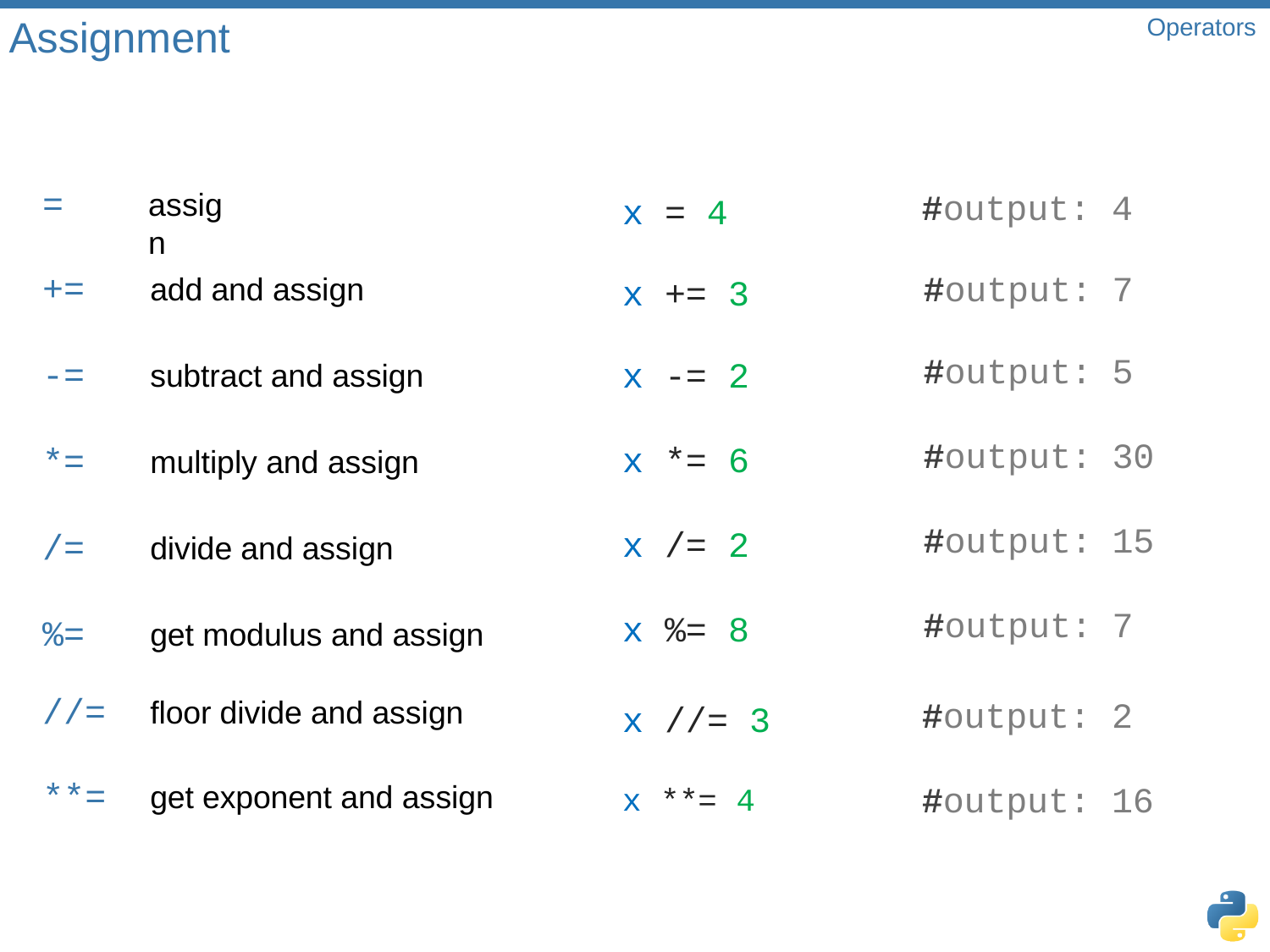

# Assignment
Operators
=
assign
#output: 4
x = 4
+=	add and assign

-=	subtract and assign

*=	multiply and assign

/=	divide and assign

%=	get modulus and assign
| x | += | 3 | #output: | 7 |
| --- | --- | --- | --- | --- |
| x | -= | 2 | #output: | 5 |
| x | \*= | 6 | #output: | 30 |
| x | /= | 2 | #output: | 15 |
| x | %= | 8 | #output: | 7 |
//=	floor divide and assign
#output: 2
x //= 3
**=	get exponent and assign
#output: 16
x **= 4